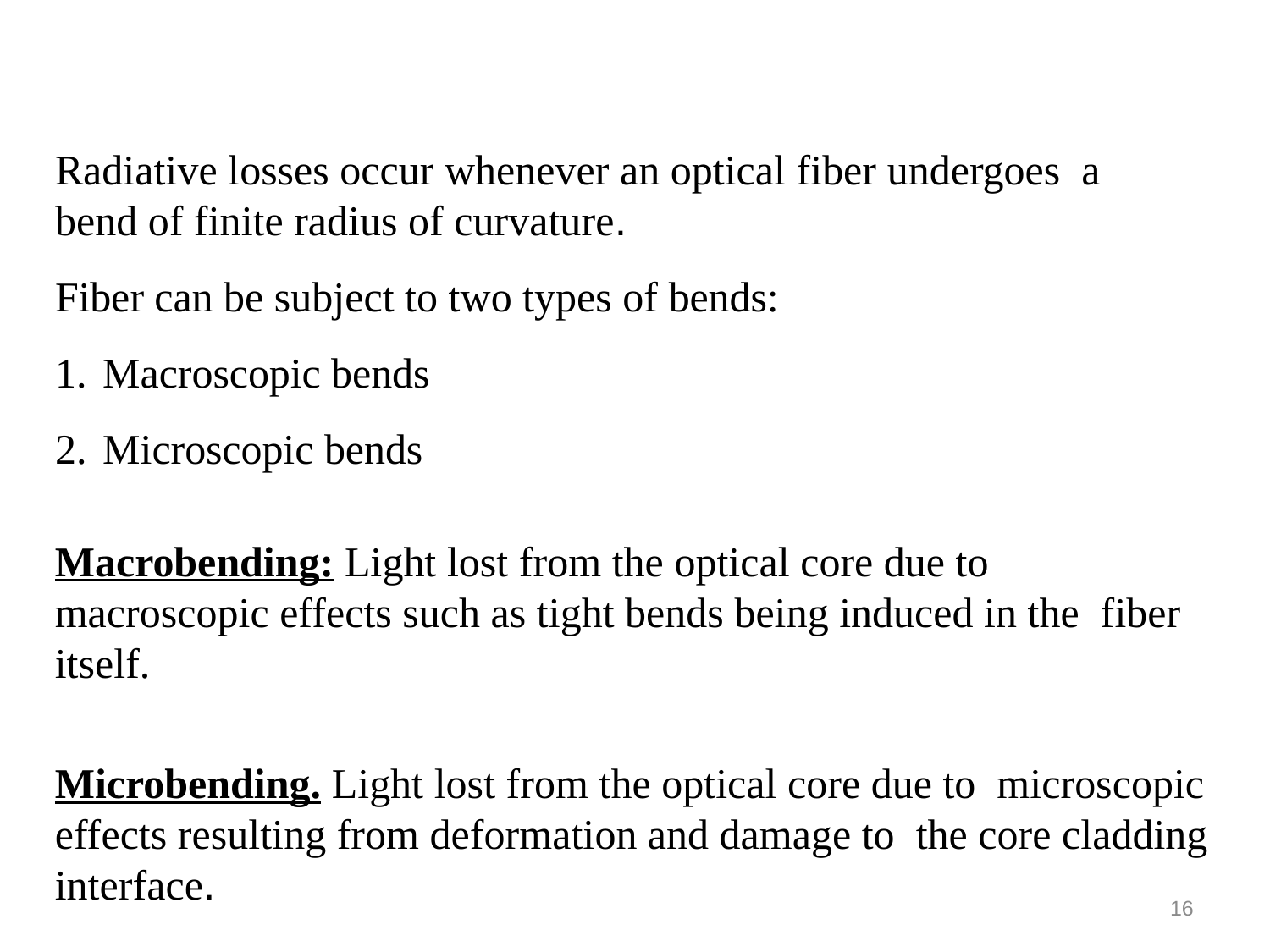

# Radiative losses / Bending Losses
Radiative losses occur whenever an optical fiber undergoes  a bend of finite radius of curvature.
Fiber can be subject to two types of bends:
Macroscopic bends
Microscopic bends
Macrobending: Light lost from the optical core due to  macroscopic effects such as tight bends being induced in the  fiber itself.
Microbending. Light lost from the optical core due to  microscopic effects resulting from deformation and damage to  the core cladding interface.

16